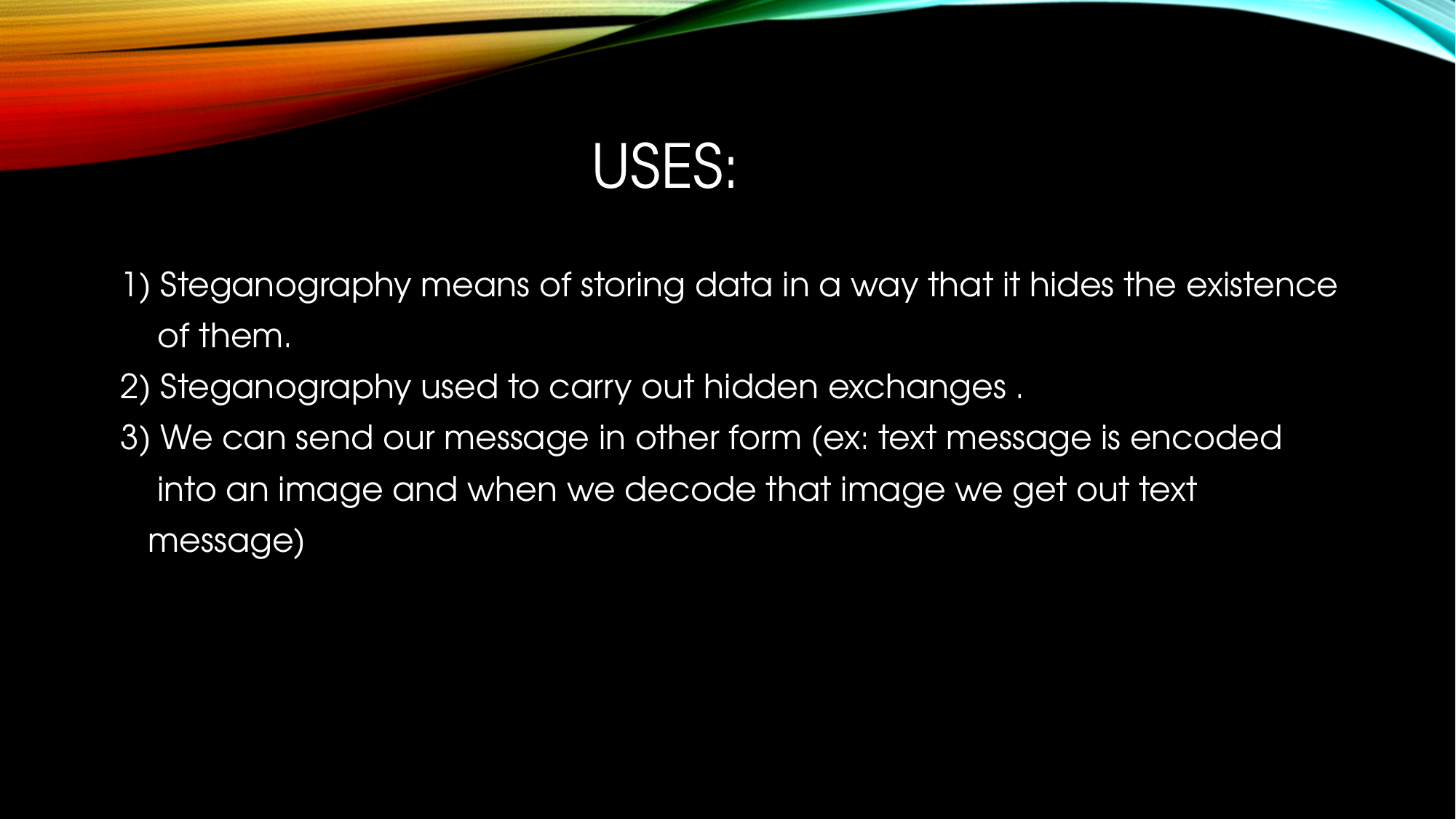

# Uses:
   1) Steganography means of storing data in a way that it hides the existence
       of them.
   2) Steganography used to carry out hidden exchanges .
   3) We can send our message in other form (ex: text message is encoded
       into an image and when we decode that image we get out text
      message)